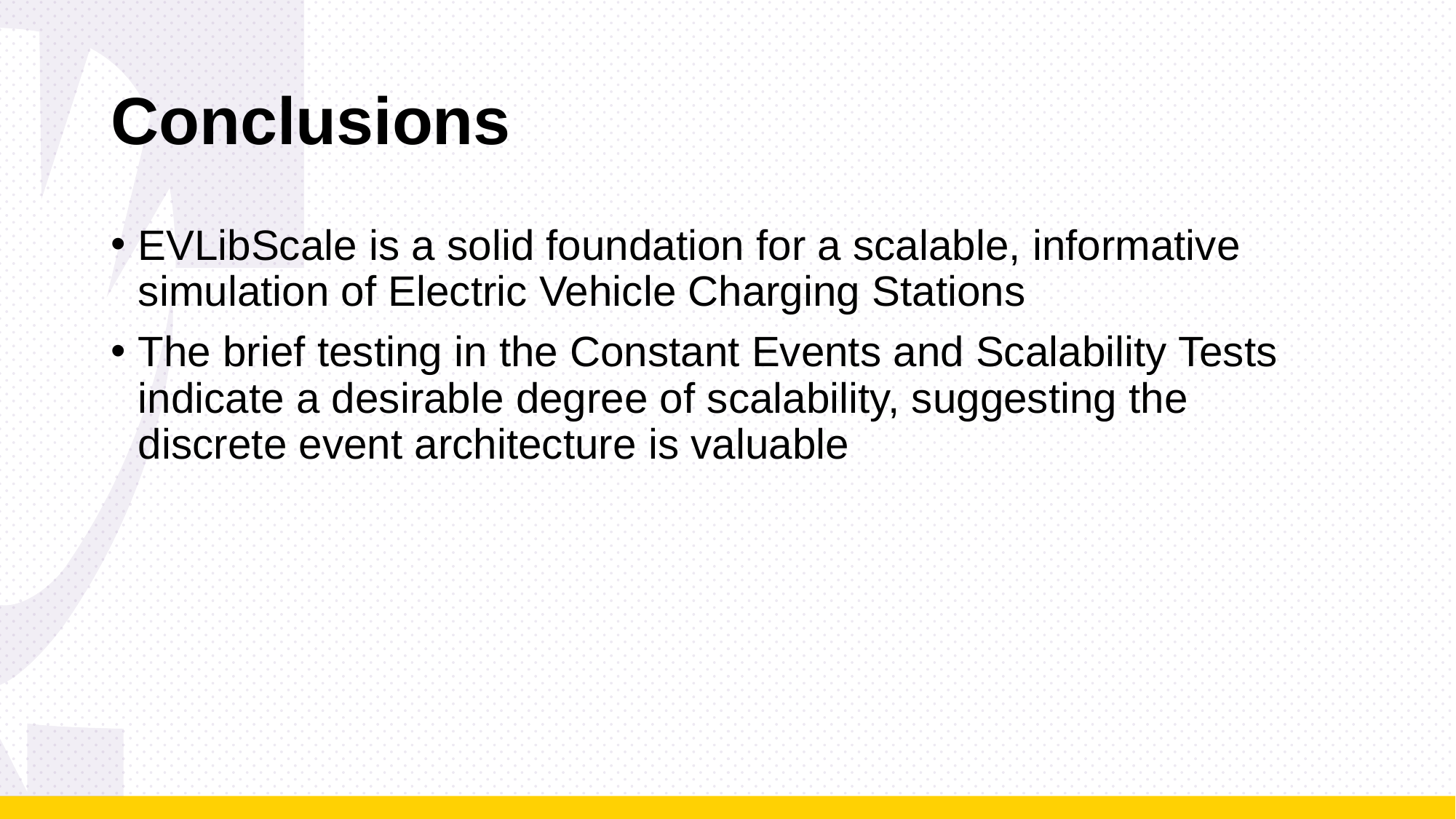

# Conclusions
EVLibScale is a solid foundation for a scalable, informative simulation of Electric Vehicle Charging Stations
The brief testing in the Constant Events and Scalability Tests indicate a desirable degree of scalability, suggesting the discrete event architecture is valuable